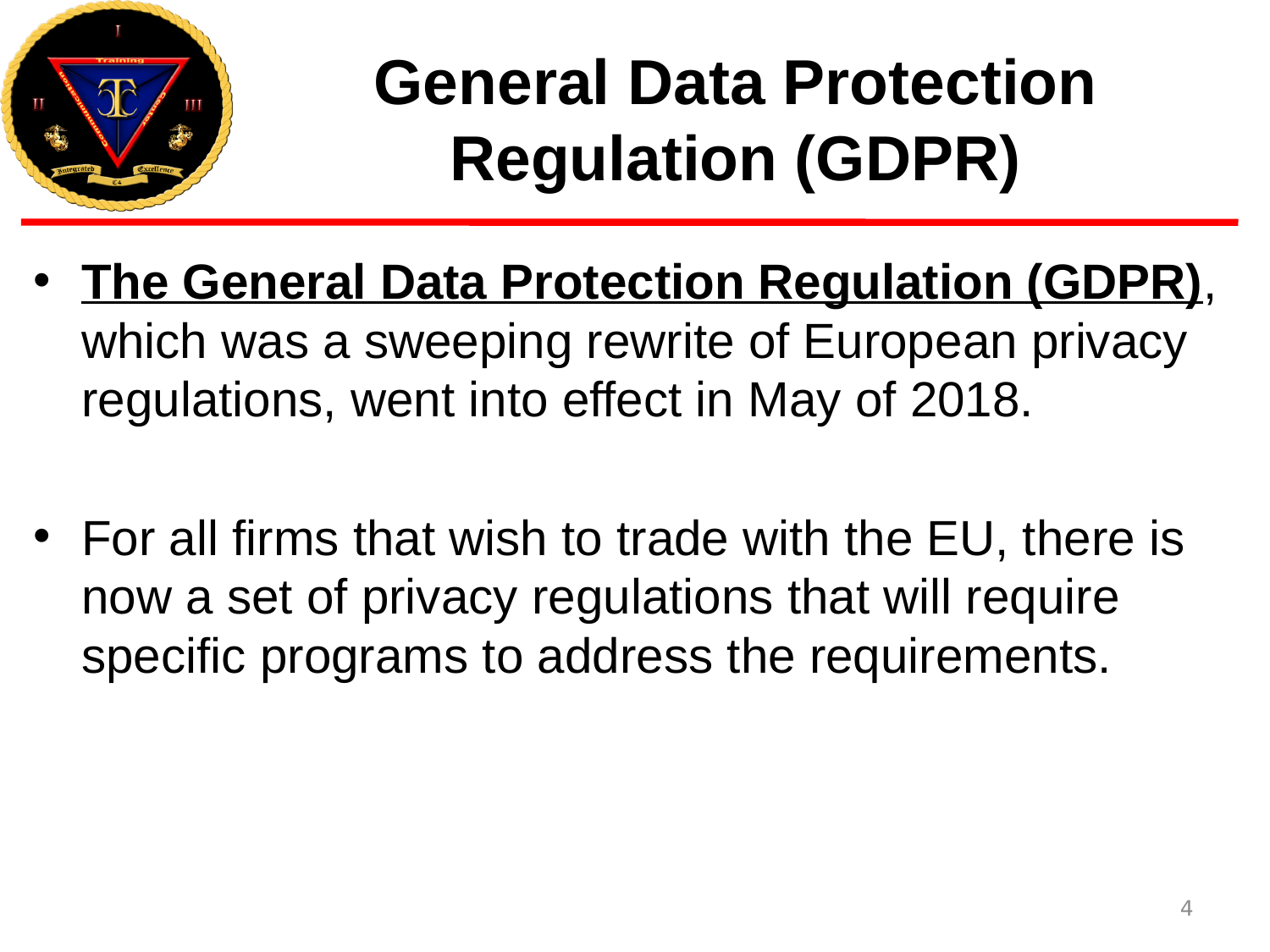

# General Data Protection Regulation (GDPR)
The General Data Protection Regulation (GDPR), which was a sweeping rewrite of European privacy regulations, went into effect in May of 2018.

For all firms that wish to trade with the EU, there is now a set of privacy regulations that will require specific programs to address the requirements.
4